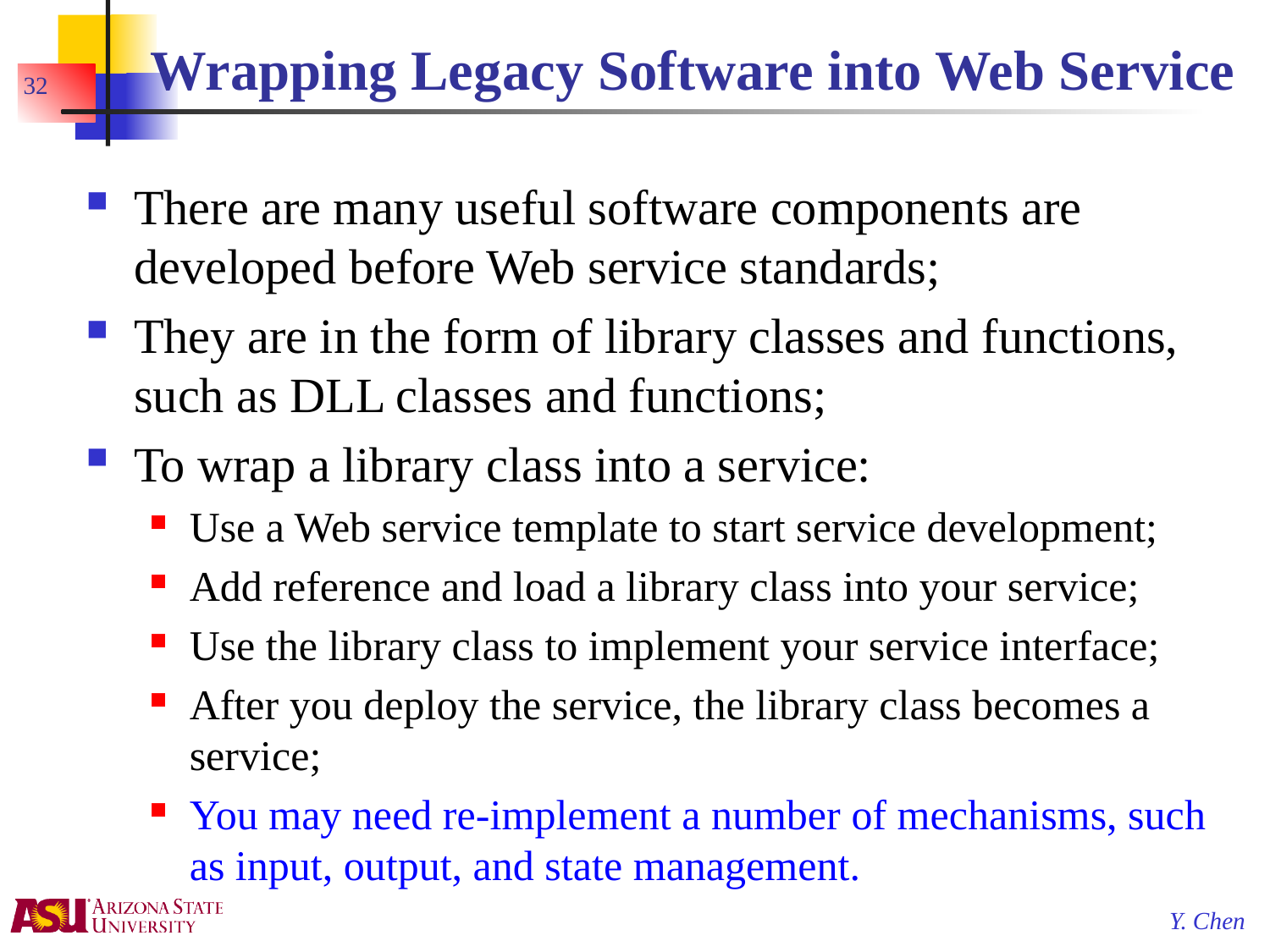

# Wrapping Legacy Software into Web Service
32
There are many useful software components are developed before Web service standards;
They are in the form of library classes and functions, such as DLL classes and functions;
To wrap a library class into a service:
Use a Web service template to start service development;
Add reference and load a library class into your service;
Use the library class to implement your service interface;
After you deploy the service, the library class becomes a service;
You may need re-implement a number of mechanisms, such as input, output, and state management.